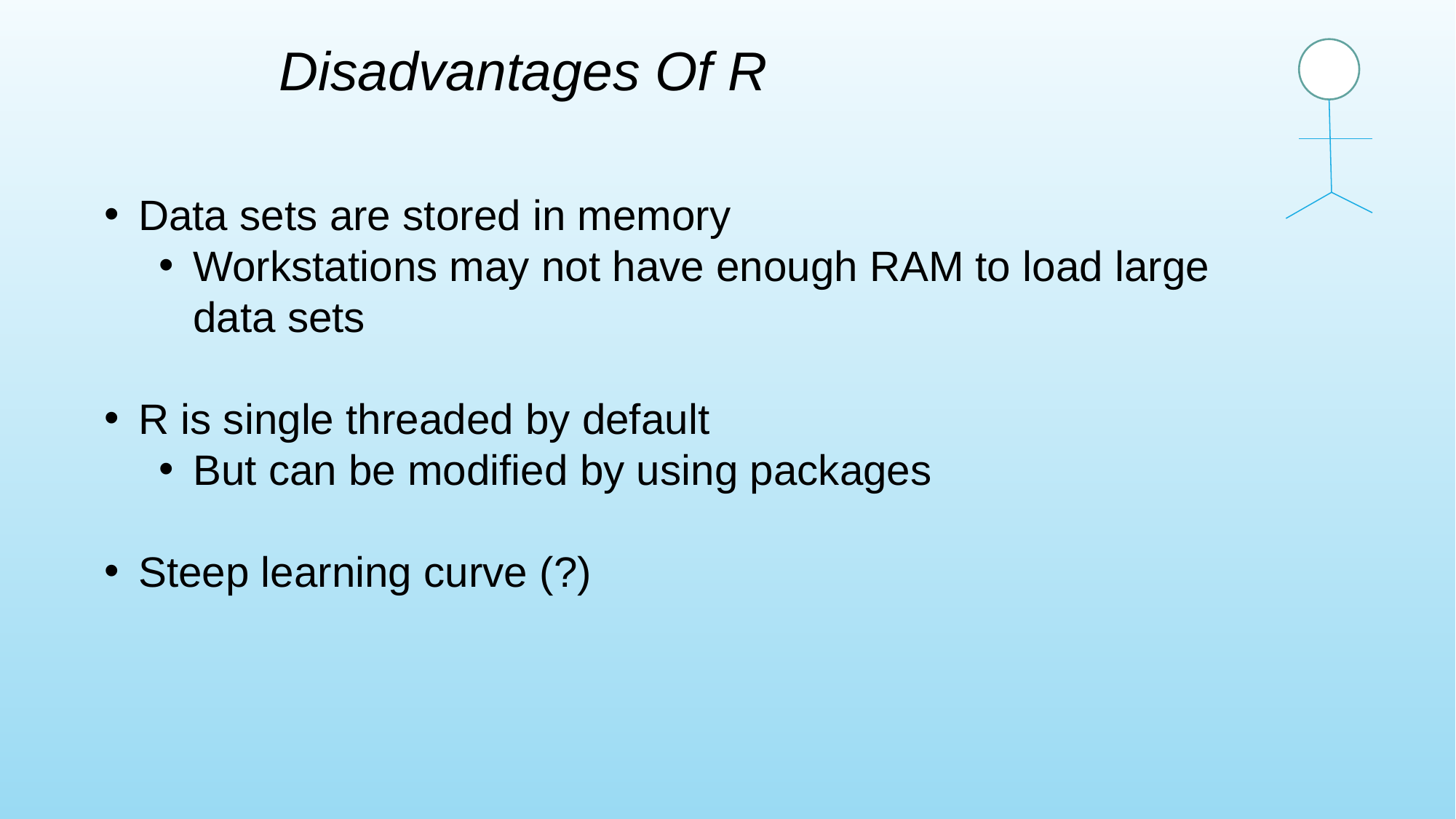

Disadvantages Of R

Data sets are stored in memory
Workstations may not have enough RAM to load large data sets

R is single threaded by default
But can be modified by using packages

Steep learning curve (?)